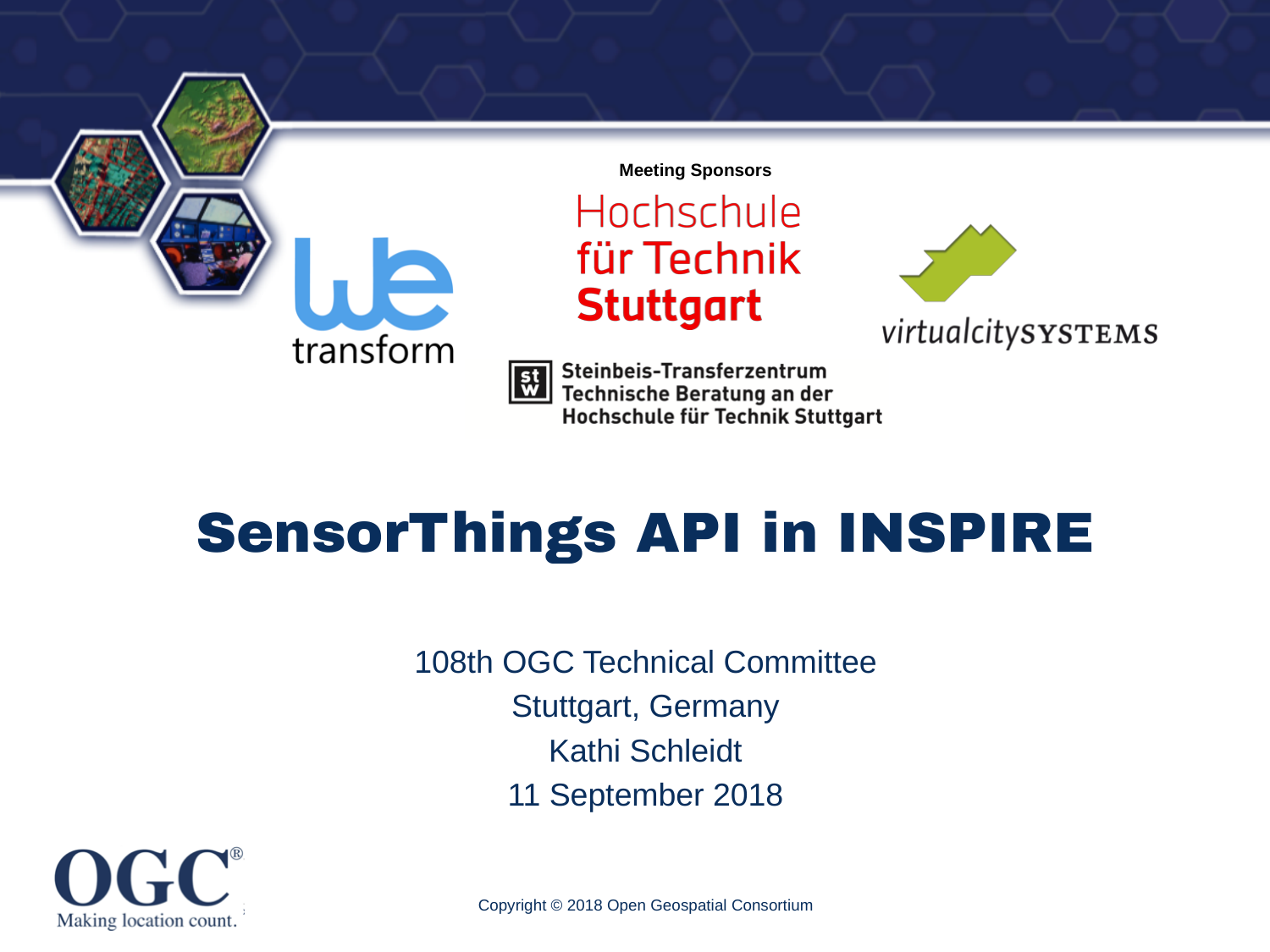

# SensorThings API in INSPIRE
108th OGC Technical Committee
Stuttgart, Germany
Kathi Schleidt
11 September 2018
Copyright © 2018 Open Geospatial Consortium